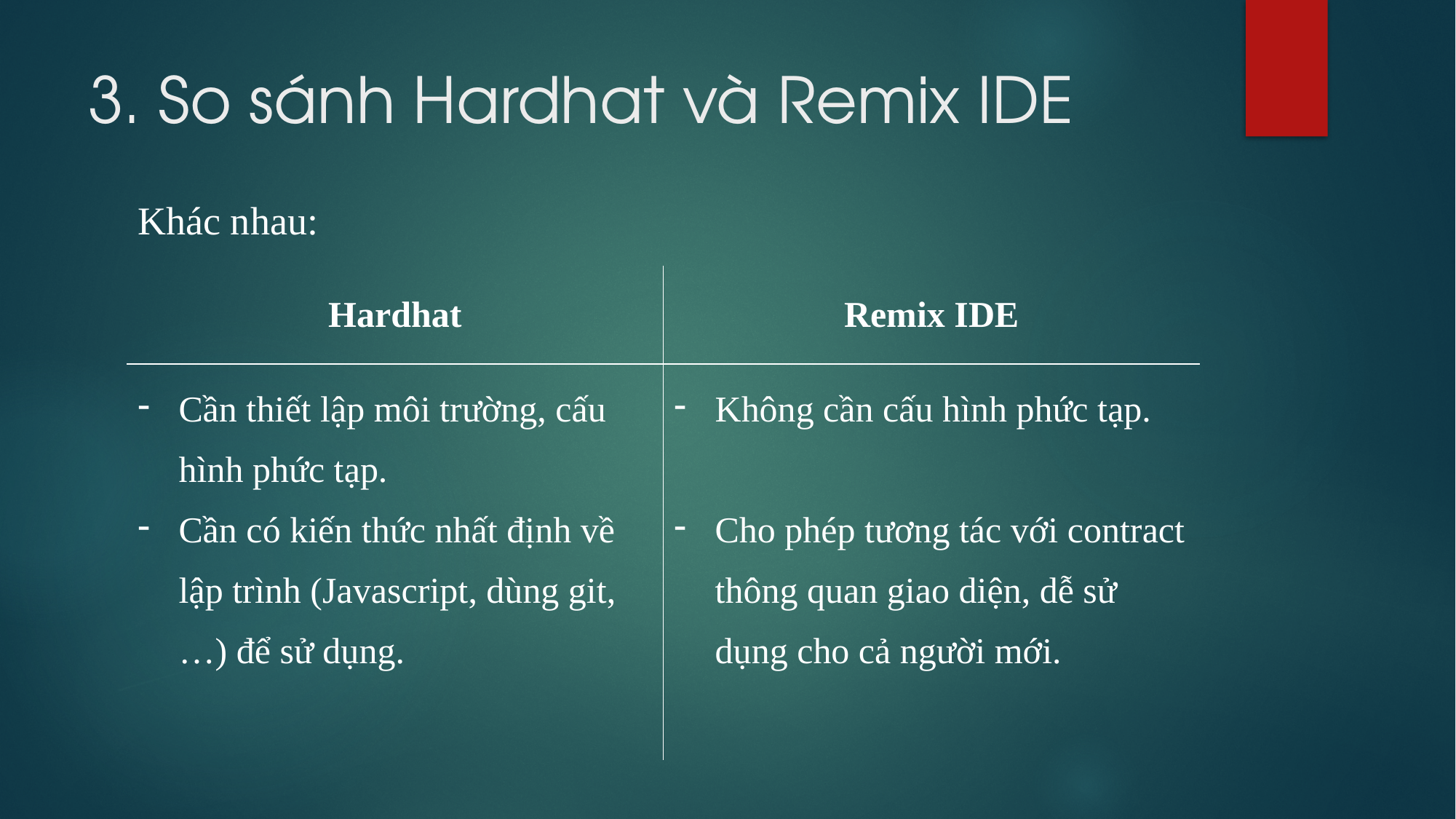

# 3. So sánh Hardhat và Remix IDE
Khác nhau:
| Hardhat | Remix IDE |
| --- | --- |
| Cần thiết lập môi trường, cấu hình phức tạp. Cần có kiến thức nhất định về lập trình (Javascript, dùng git, …) để sử dụng. | Không cần cấu hình phức tạp. Cho phép tương tác với contract thông quan giao diện, dễ sử dụng cho cả người mới. |